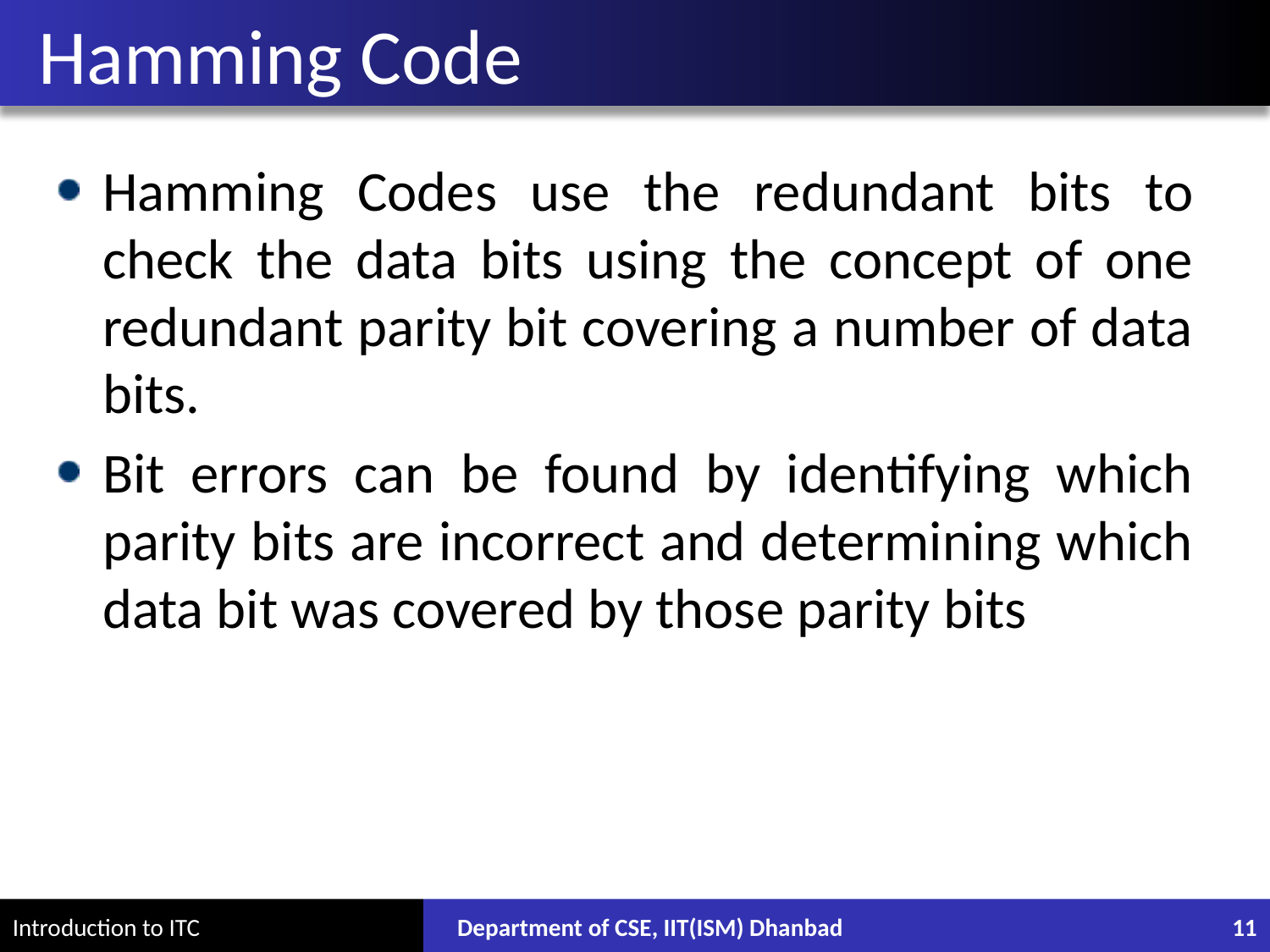

# Hamming Code
Hamming Codes use the redundant bits to check the data bits using the concept of one redundant parity bit covering a number of data bits.
Bit errors can be found by identifying which parity bits are incorrect and determining which data bit was covered by those parity bits

Department of CSE, IIT(ISM) Dhanbad
11